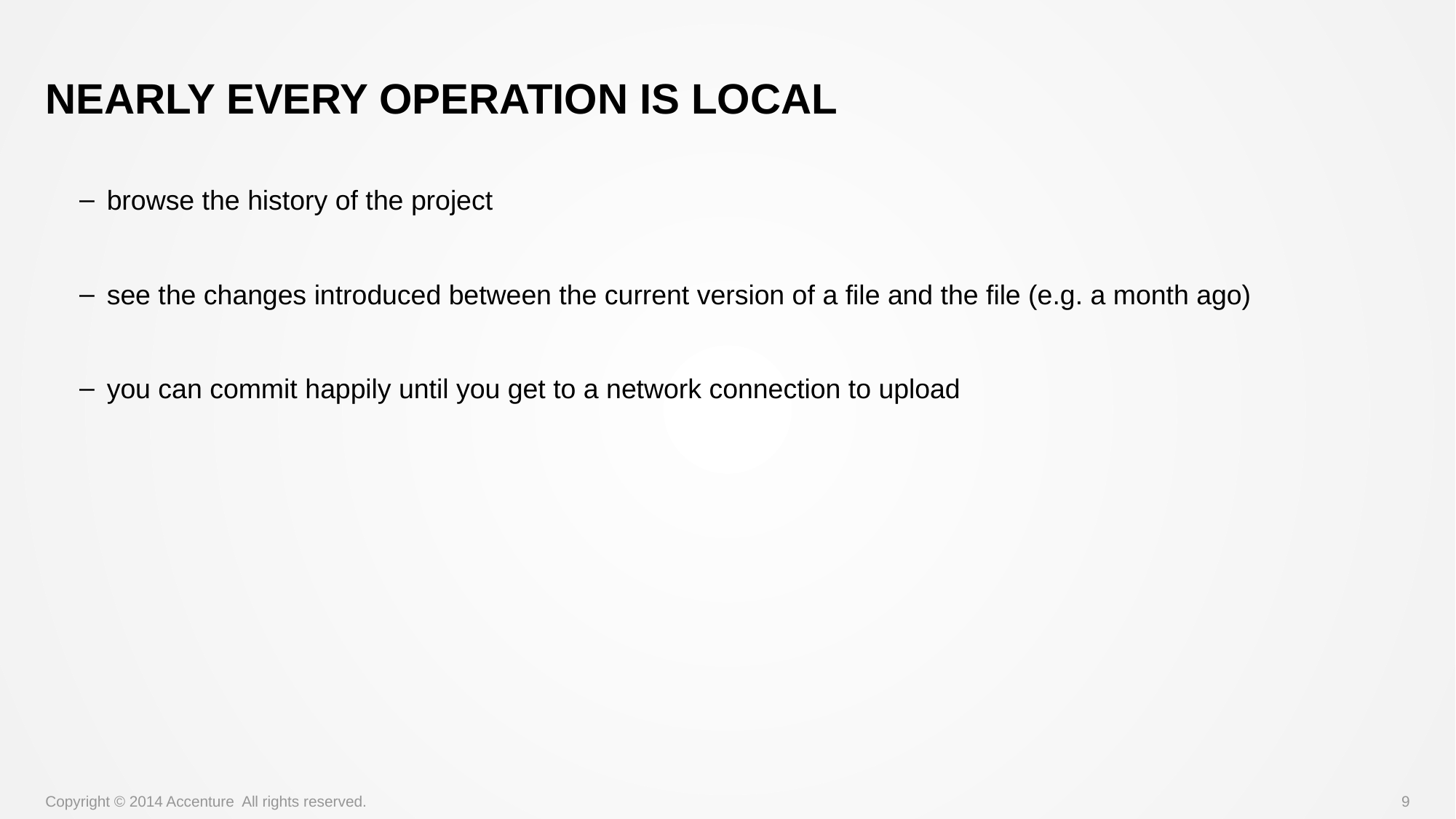

# Nearly Every Operation Is Local
browse the history of the project

see the changes introduced between the current version of a file and the file (e.g. a month ago)

you can commit happily until you get to a network connection to upload
Copyright © 2014 Accenture  All rights reserved.
9